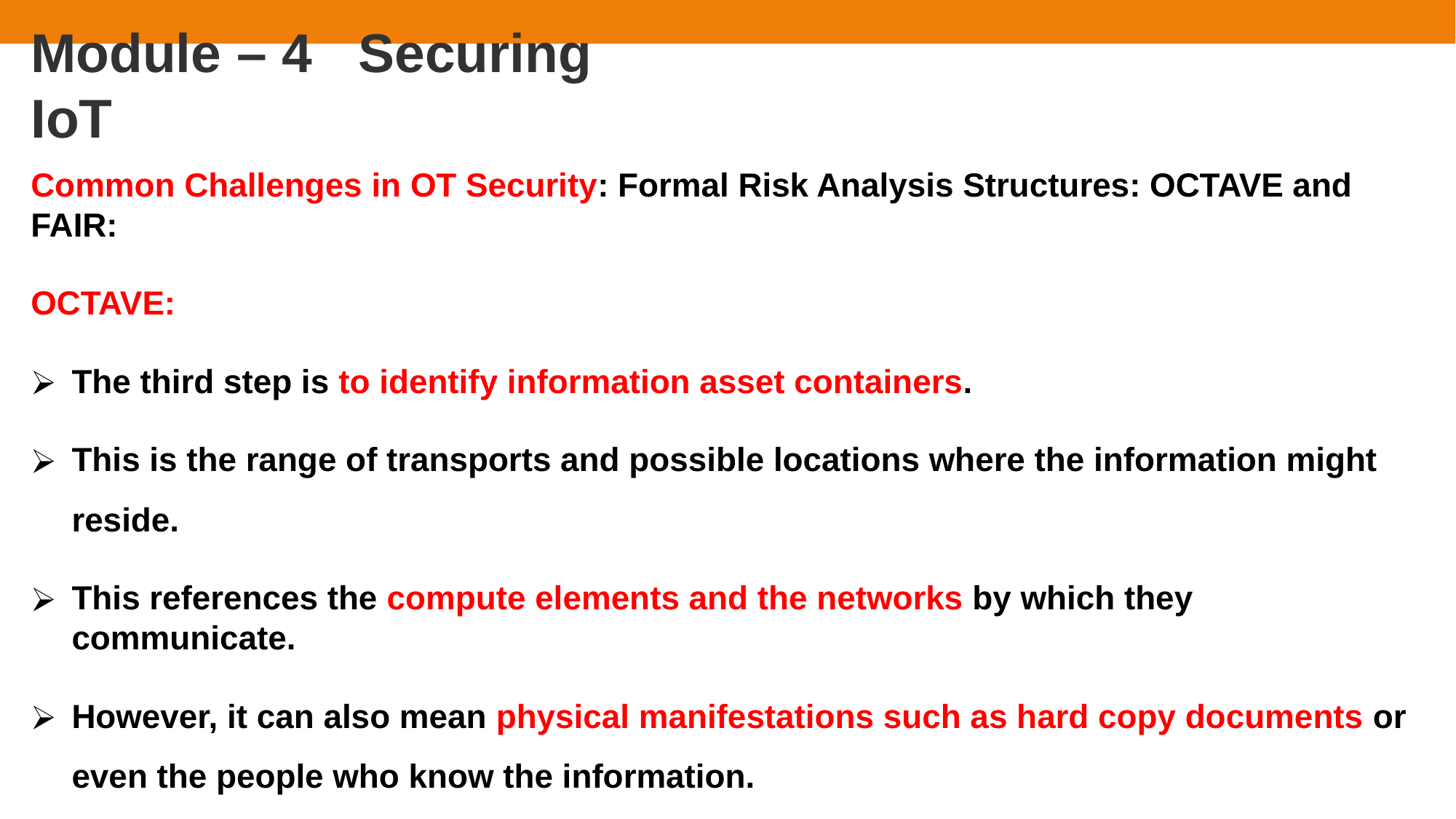

# Module – 4	Securing IoT
Common Challenges in OT Security: Formal Risk Analysis Structures: OCTAVE and FAIR:
OCTAVE:
The third step is to identify information asset containers.
This is the range of transports and possible locations where the information might  reside.
This references the compute elements and the networks by which they communicate.
However, it can also mean physical manifestations such as hard copy documents or
even the people who know the information.